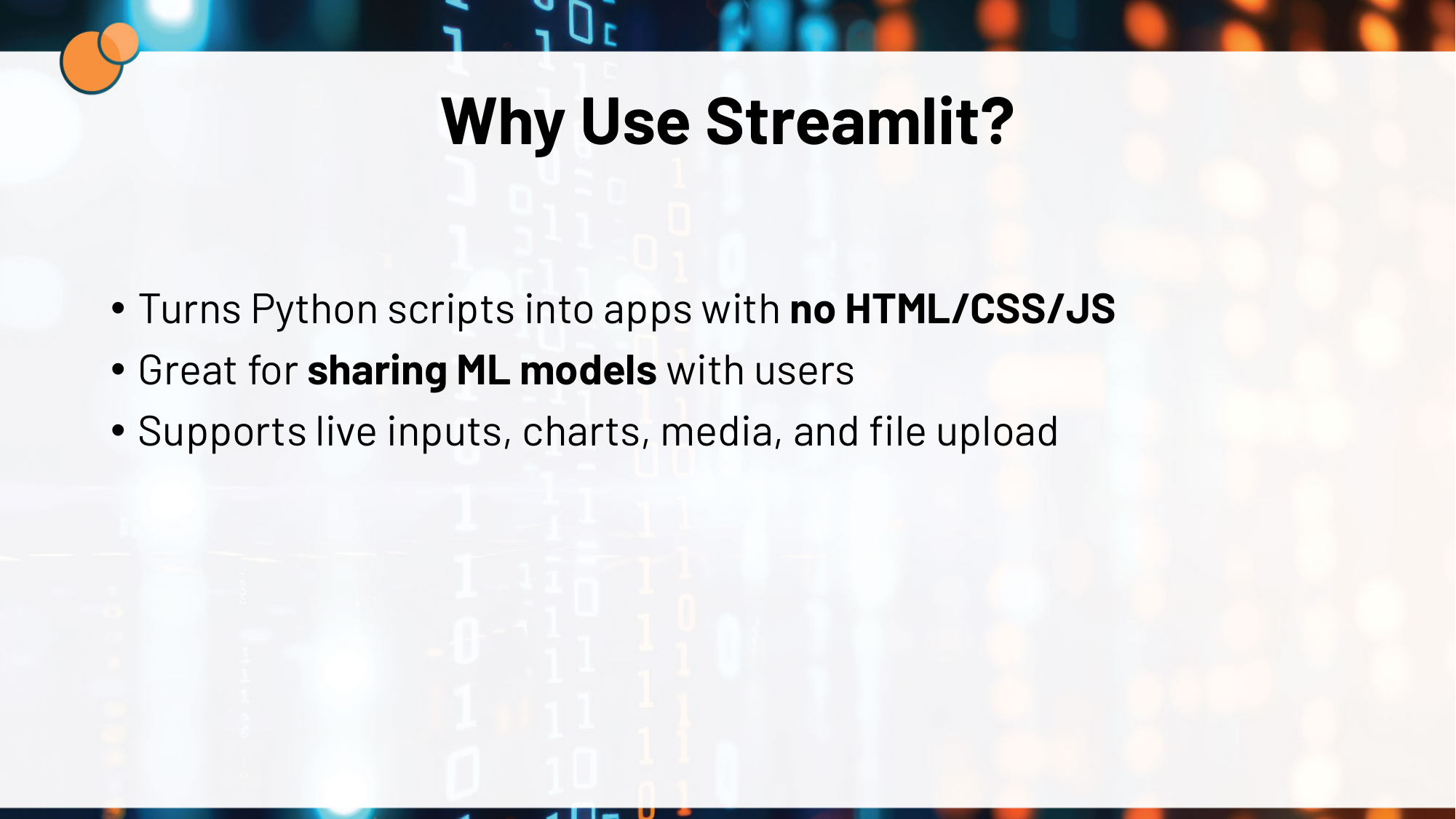

# Why Use Streamlit?
Turns Python scripts into apps with no HTML/CSS/JS
Great for sharing ML models with users
Supports live inputs, charts, media, and file upload